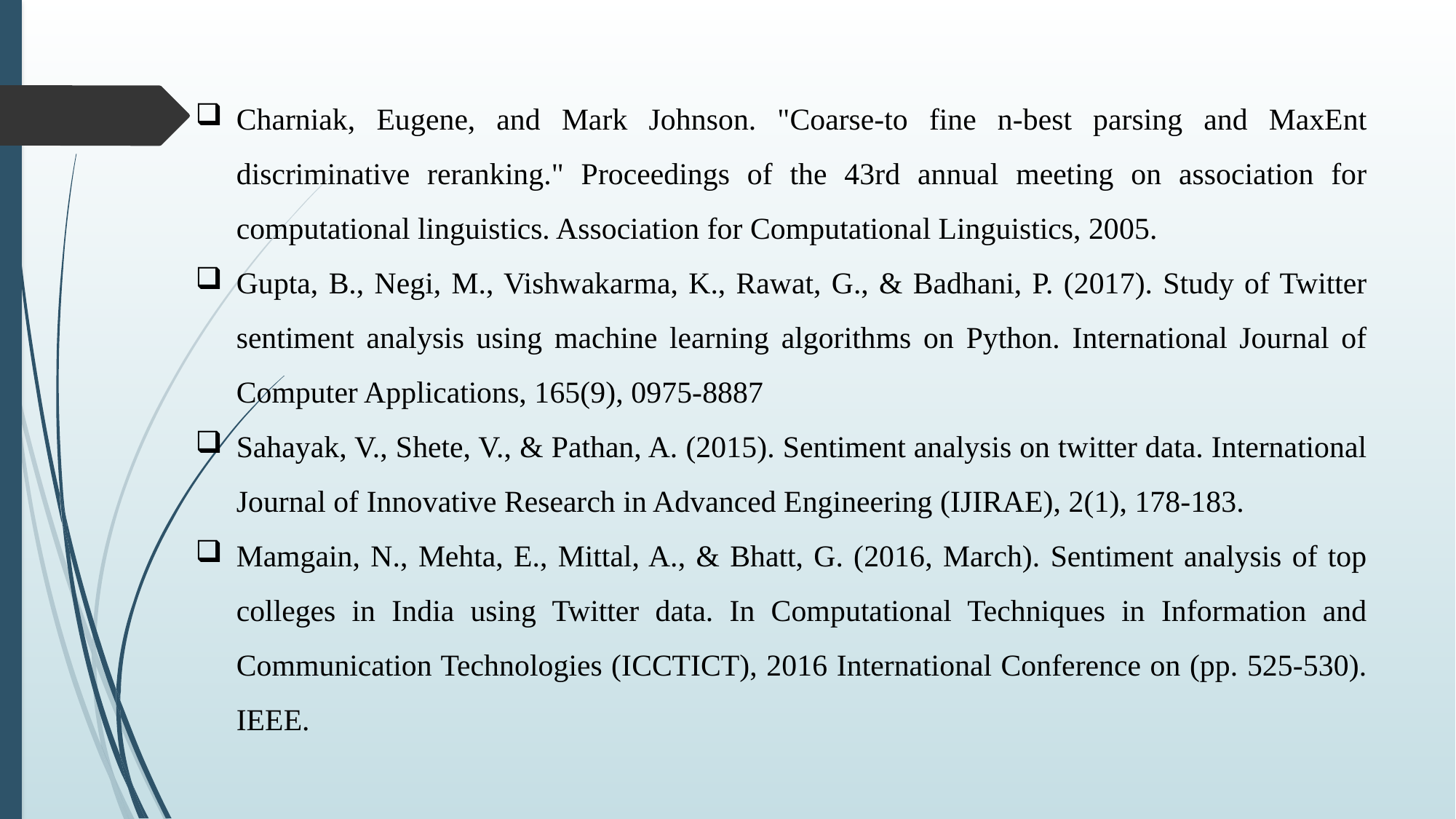

Charniak, Eugene, and Mark Johnson. "Coarse-to fine n-best parsing and MaxEnt discriminative reranking." Proceedings of the 43rd annual meeting on association for computational linguistics. Association for Computational Linguistics, 2005.
Gupta, B., Negi, M., Vishwakarma, K., Rawat, G., & Badhani, P. (2017). Study of Twitter sentiment analysis using machine learning algorithms on Python. International Journal of Computer Applications, 165(9), 0975-8887
Sahayak, V., Shete, V., & Pathan, A. (2015). Sentiment analysis on twitter data. International Journal of Innovative Research in Advanced Engineering (IJIRAE), 2(1), 178-183.
Mamgain, N., Mehta, E., Mittal, A., & Bhatt, G. (2016, March). Sentiment analysis of top colleges in India using Twitter data. In Computational Techniques in Information and Communication Technologies (ICCTICT), 2016 International Conference on (pp. 525-530). IEEE.